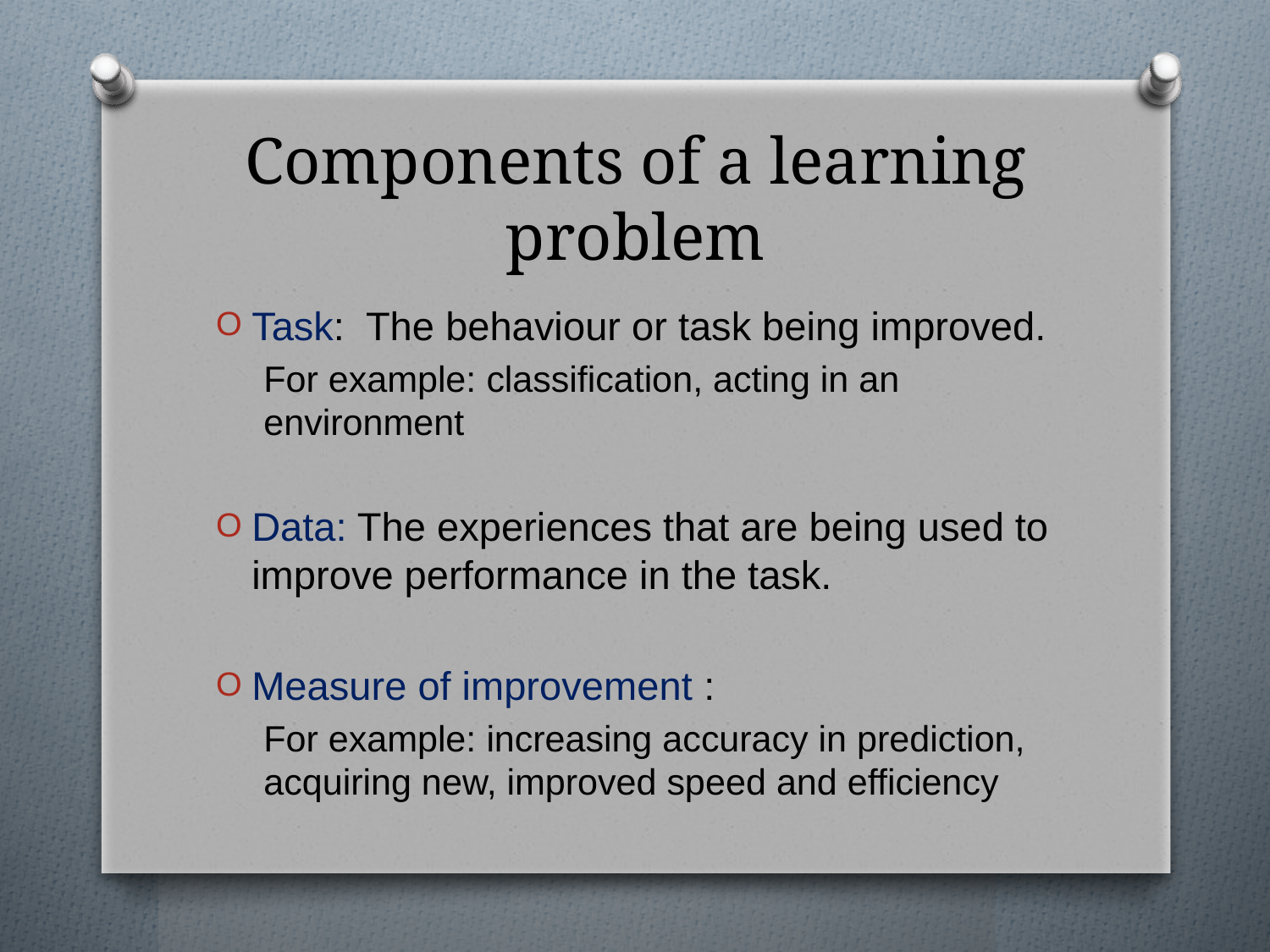

# Components of a learning problem
Task:  The behaviour or task being improved.
For example: classification, acting in an environment

Data: The experiences that are being used to improve performance in the task.

Measure of improvement :
For example: increasing accuracy in prediction, acquiring new, improved speed and efficiency